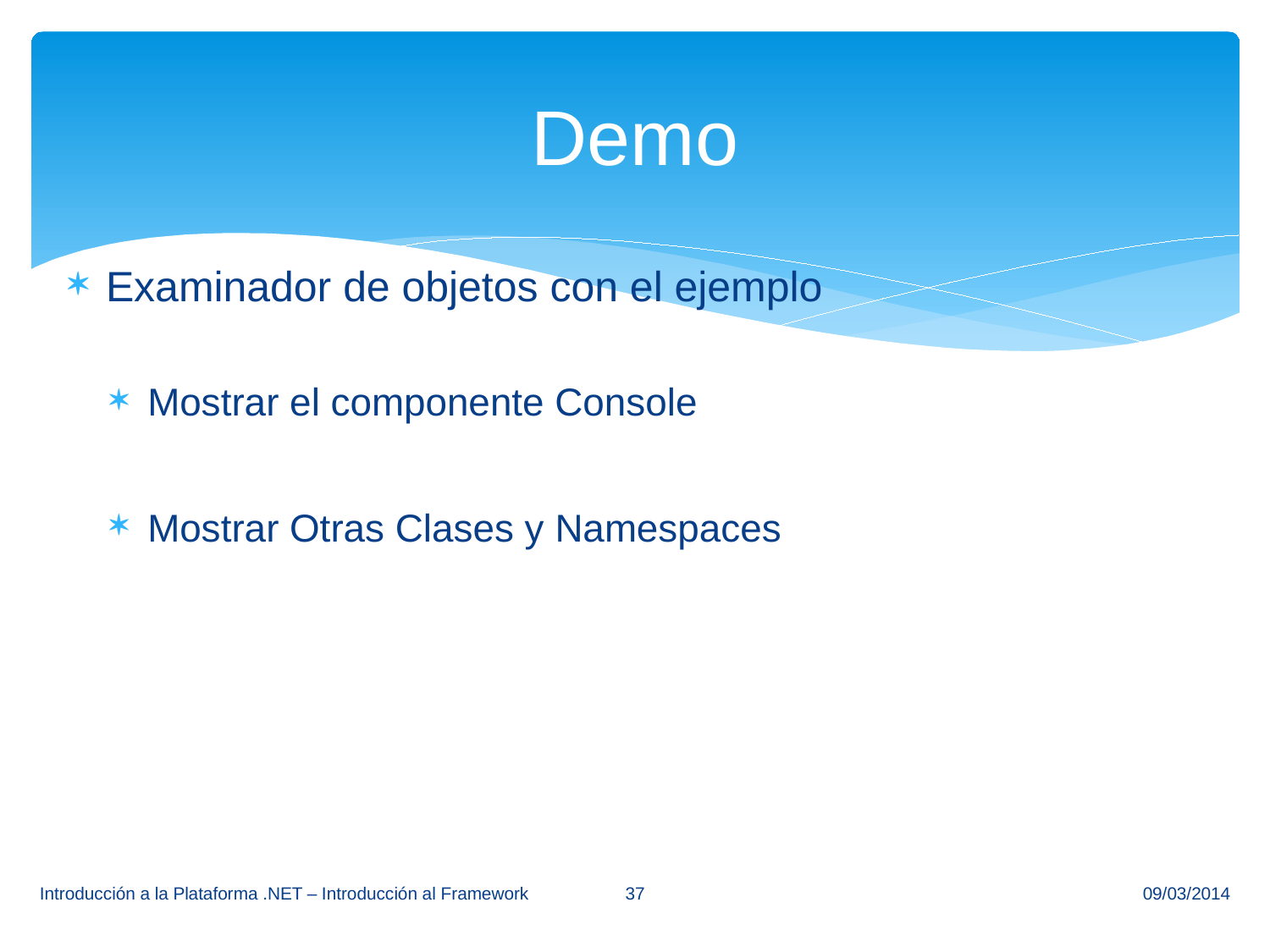

# Demo
Examinador de objetos con el ejemplo

Mostrar el componente Console

Mostrar Otras Clases y Namespaces

37
Introducción a la Plataforma .NET – Introducción al Framework
09/03/2014